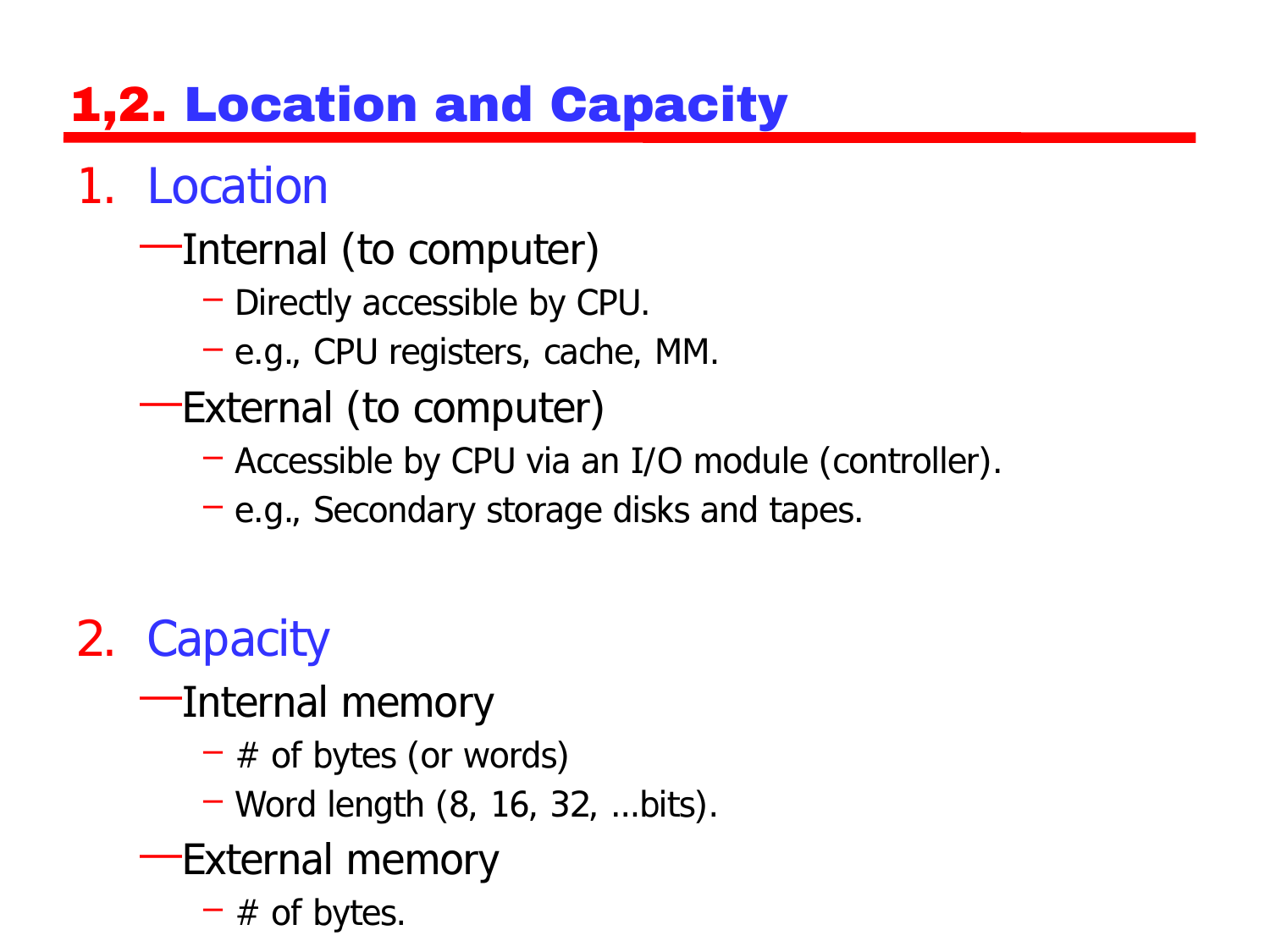

# 1,2. Location and Capacity
Location
Internal (to computer)
Directly accessible by CPU.
e.g., CPU registers, cache, MM.
External (to computer)
Accessible by CPU via an I/O module (controller).
e.g., Secondary storage disks and tapes.

Capacity
Internal memory
# of bytes (or words)
Word length (8, 16, 32, …bits).
External memory
# of bytes.